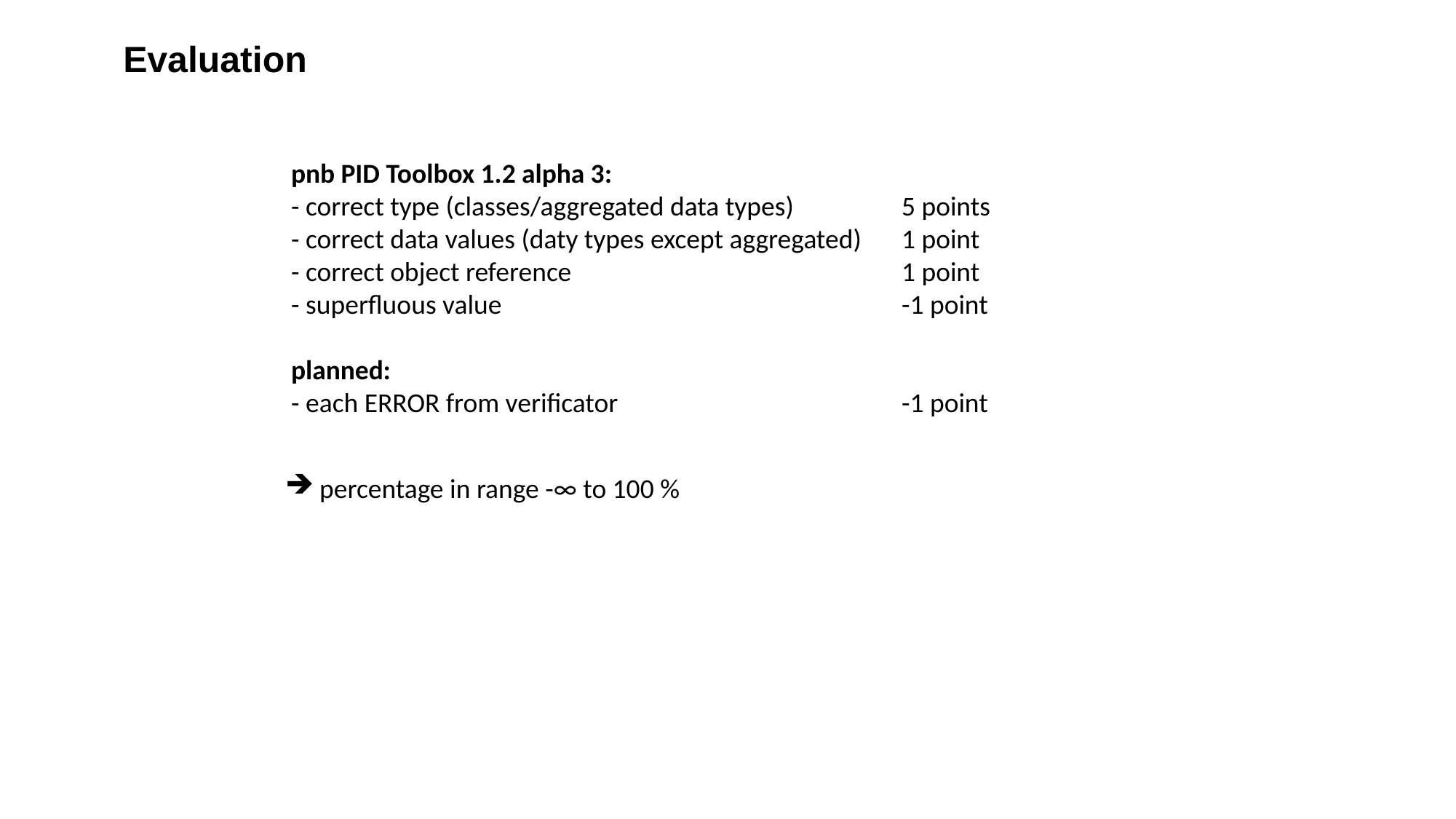

Evaluation
pnb PID Toolbox 1.2 alpha 3:
- correct type (classes/aggregated data types)	5 points
- correct data values (daty types except aggregated)	1 point
- correct object reference	1 point
- superfluous value	-1 point

planned:
- each ERROR from verificator	-1 point
percentage in range -∞ to 100 %